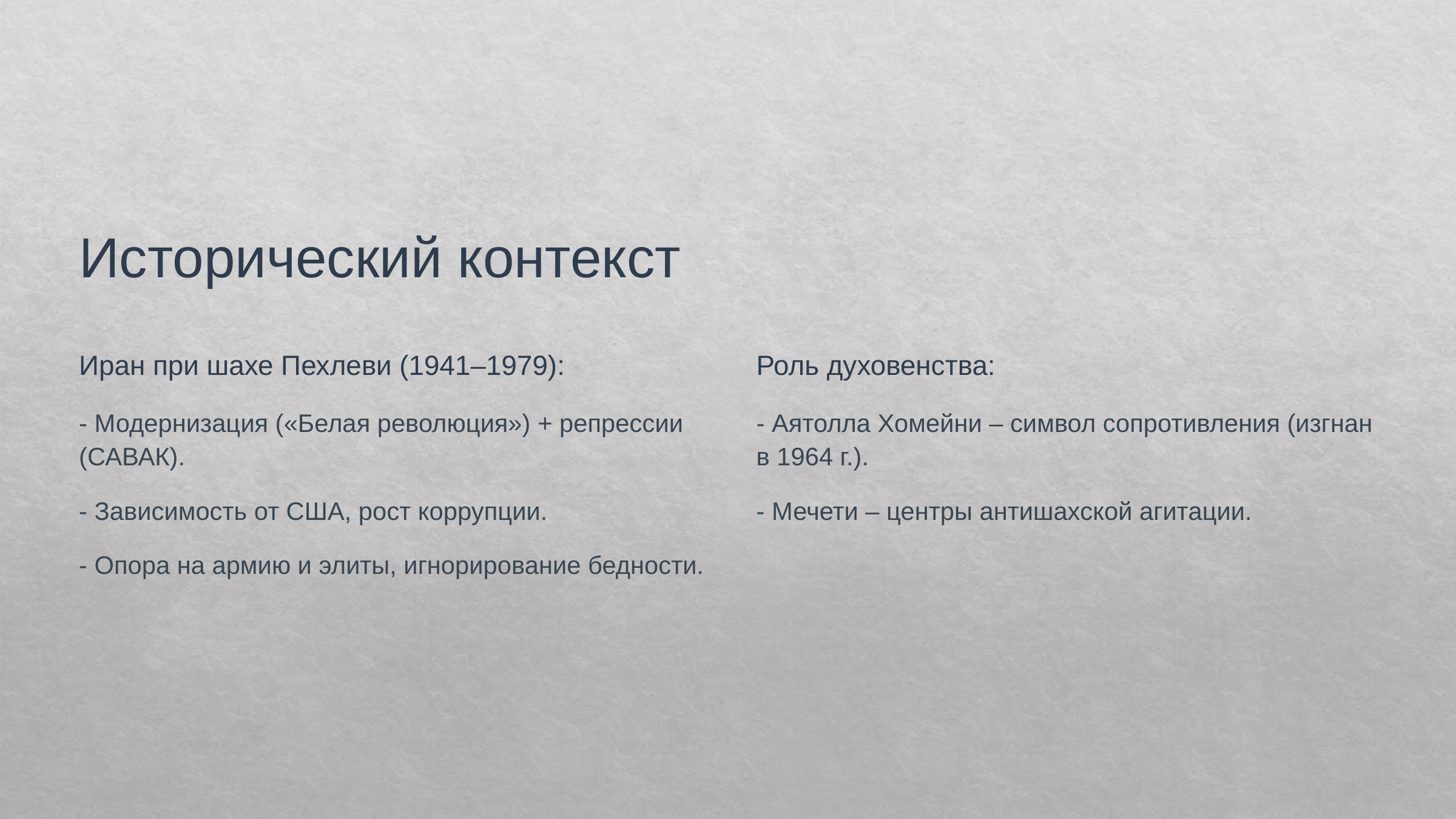

Исторический контекст
Иран при шахе Пехлеви (1941–1979):
Роль духовенства:
- Модернизация («Белая революция») + репрессии (САВАК).
- Аятолла Хомейни – символ сопротивления (изгнан в 1964 г.).
- Зависимость от США, рост коррупции.
- Мечети – центры антишахской агитации.
- Опора на армию и элиты, игнорирование бедности.